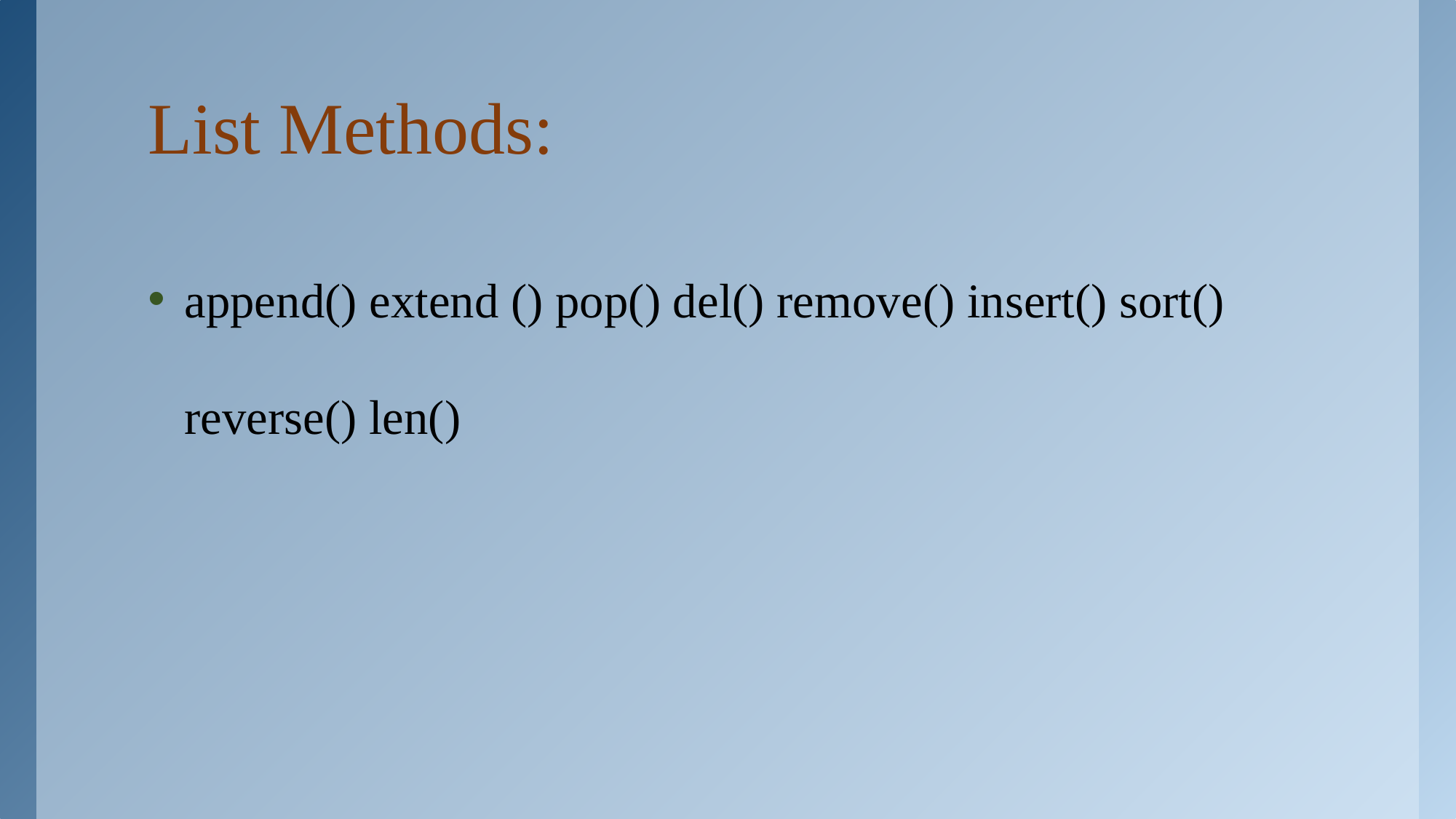

# List Methods:
append() extend () pop() del() remove() insert() sort() reverse() len()